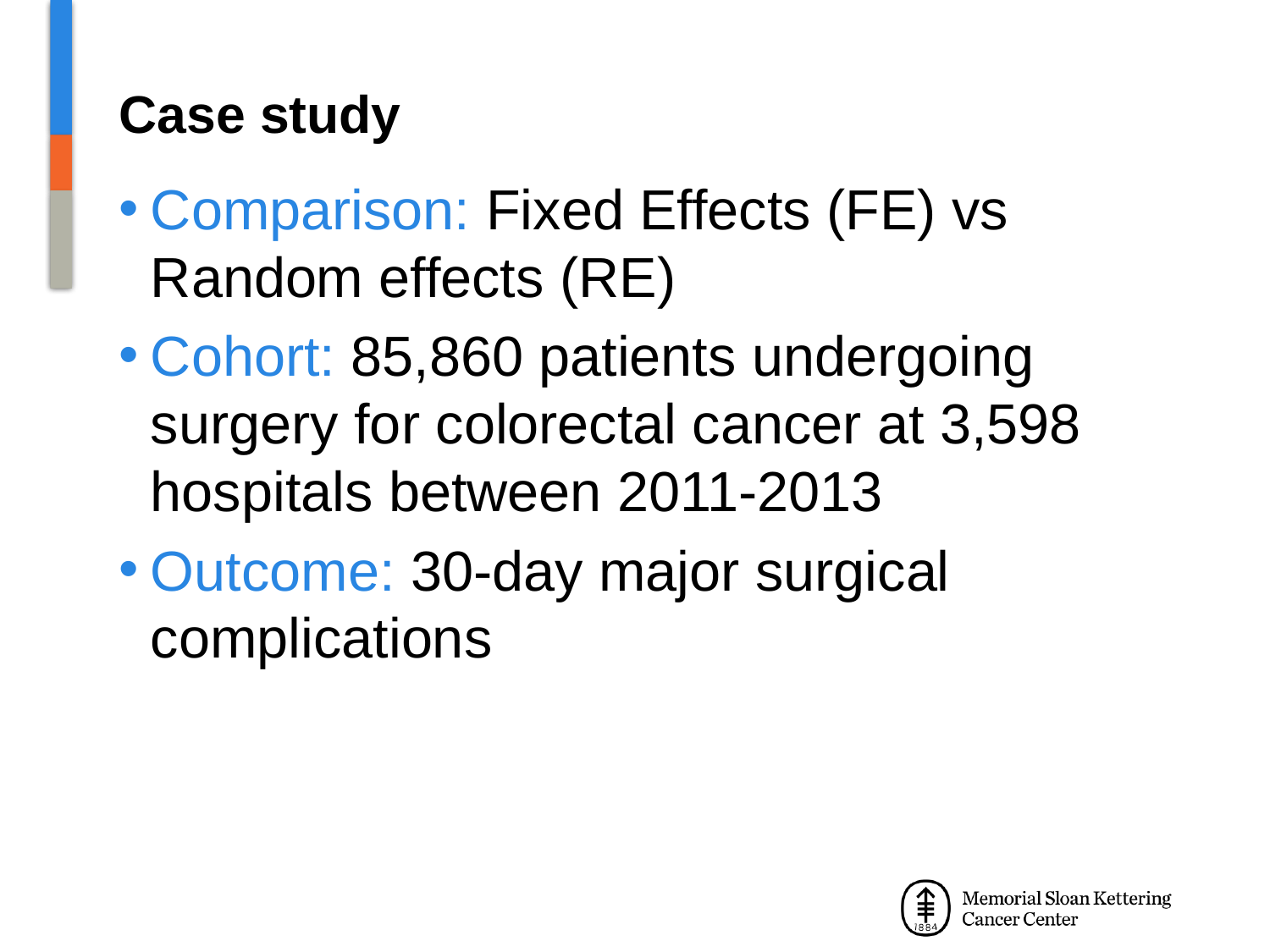

# Case study
Comparison: Fixed Effects (FE) vs Random effects (RE)
Cohort: 85,860 patients undergoing surgery for colorectal cancer at 3,598 hospitals between 2011-2013
Outcome: 30-day major surgical complications